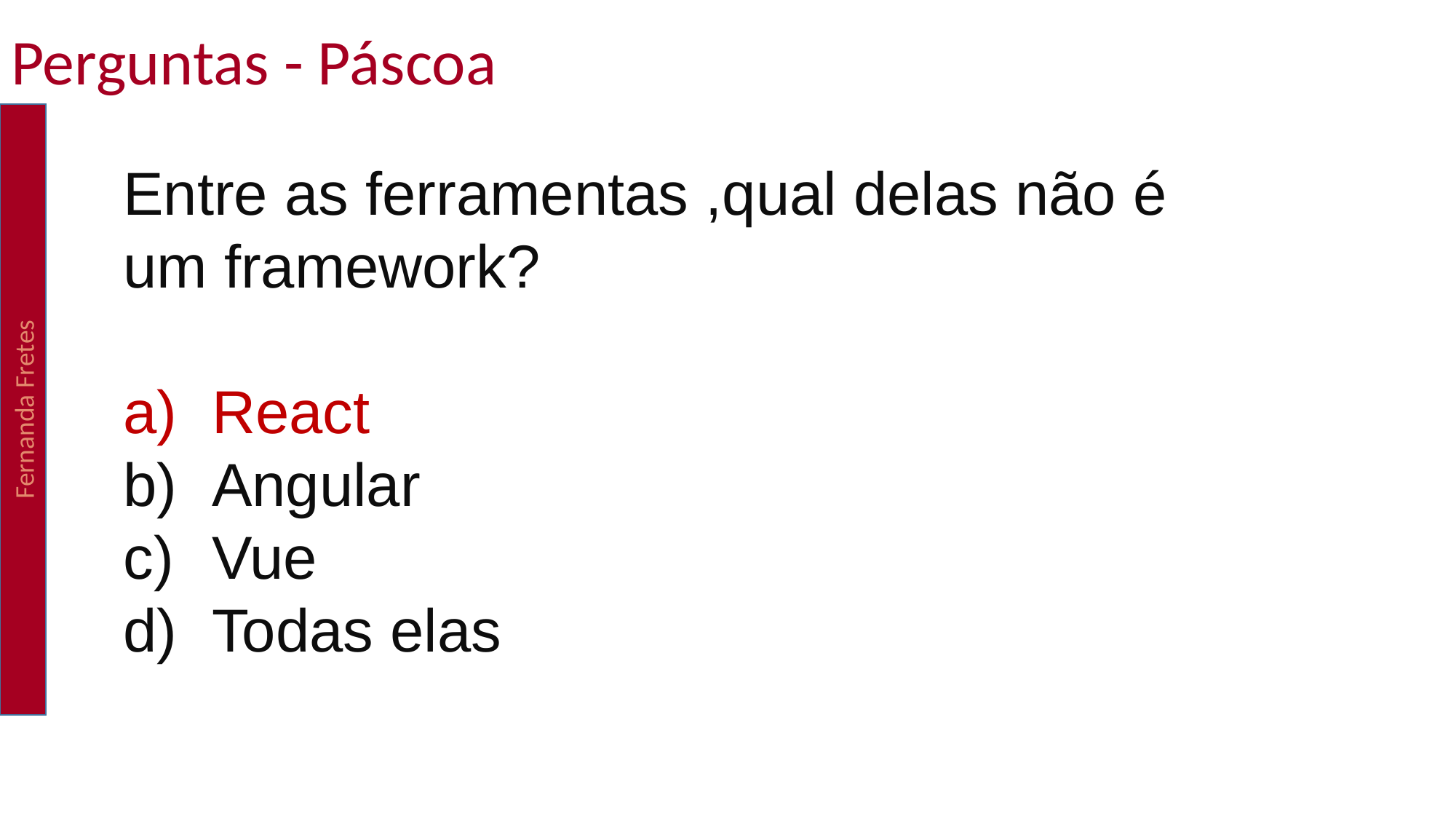

Perguntas - Páscoa
Fernanda Fretes
Entre as ferramentas ,qual delas não é um framework?

React
Angular
Vue
Todas elas